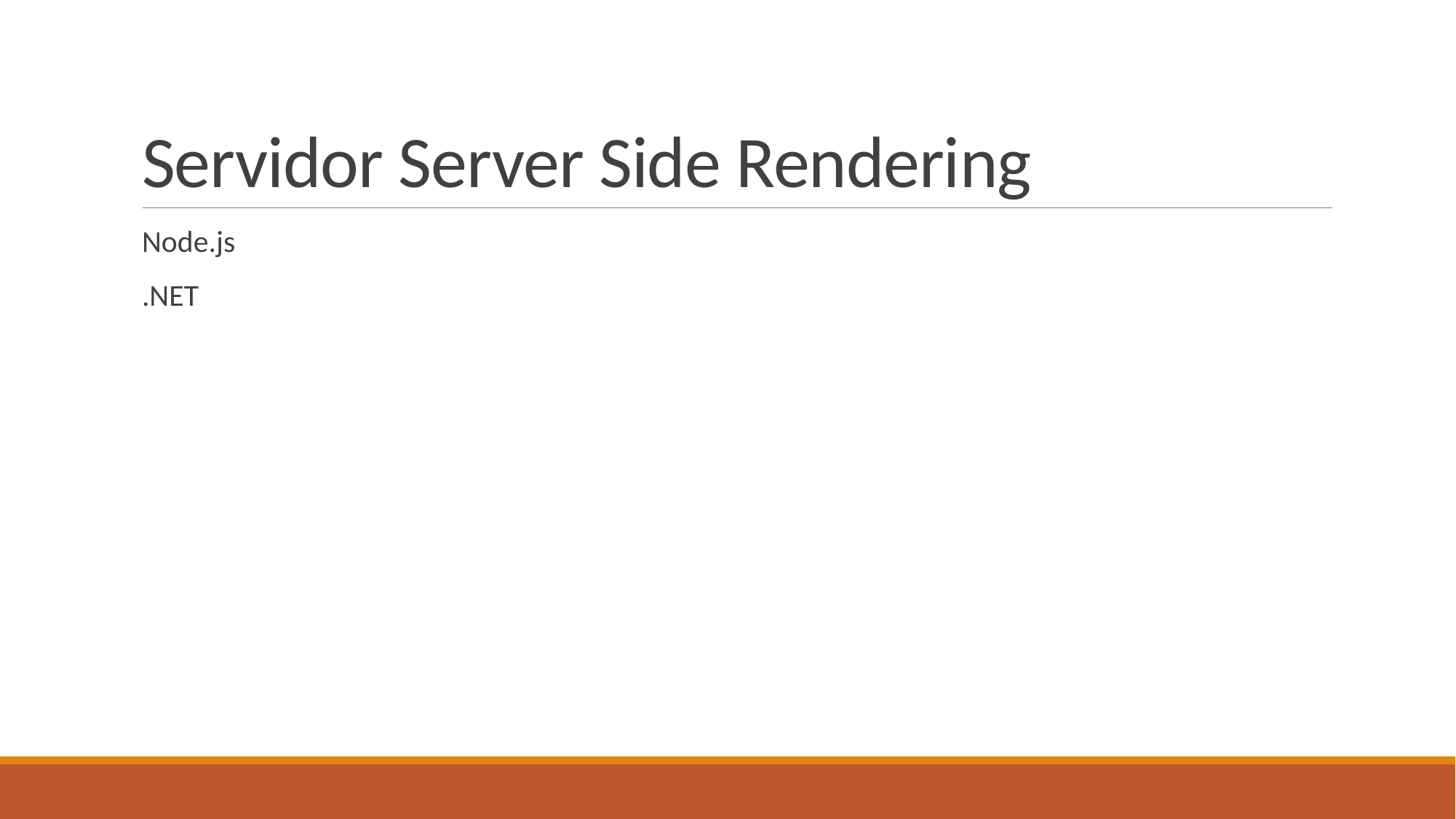

# Servidor Server Side Rendering
Node.js
.NET